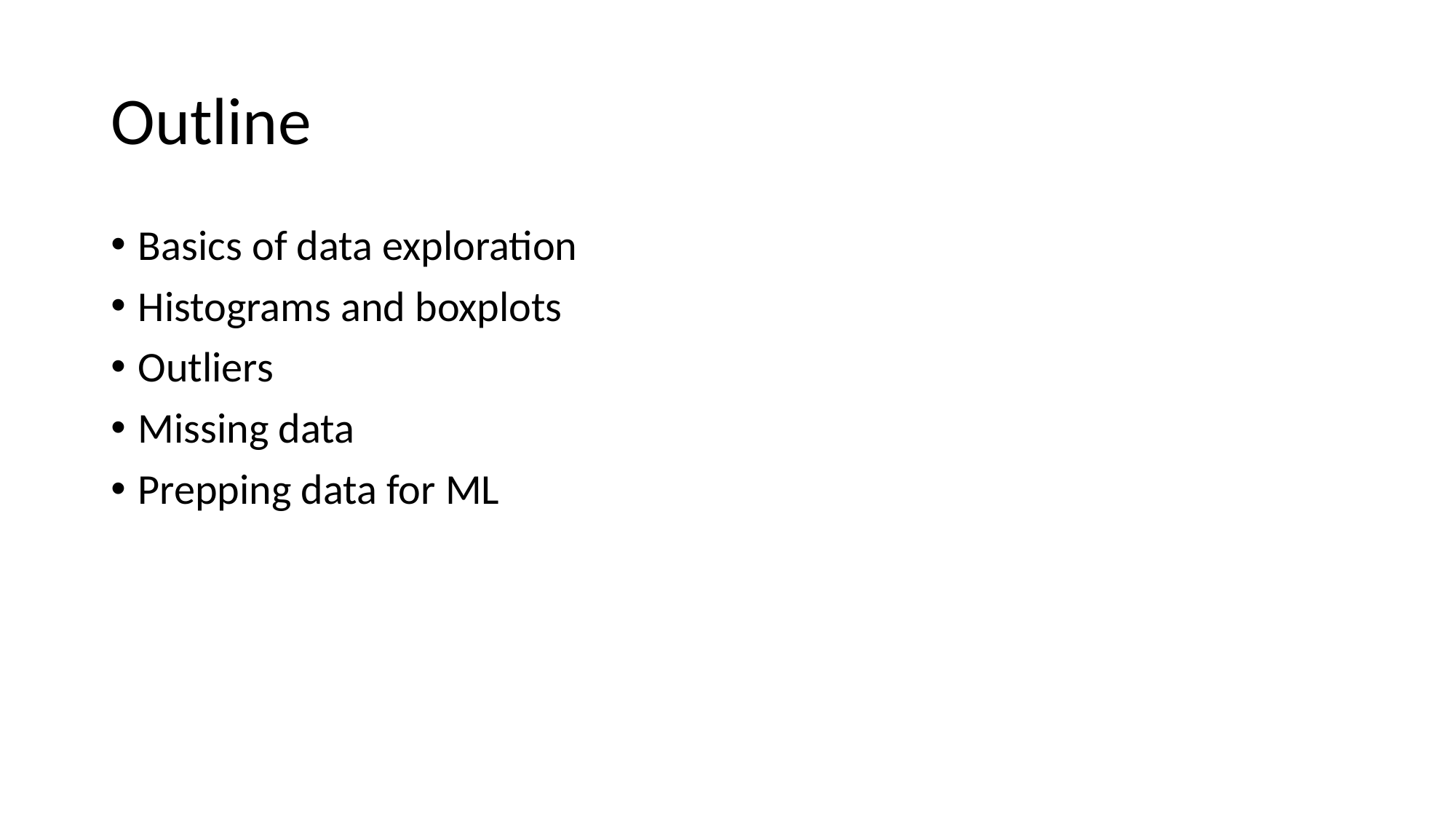

# Outline
Basics of data exploration
Histograms and boxplots
Outliers
Missing data
Prepping data for ML